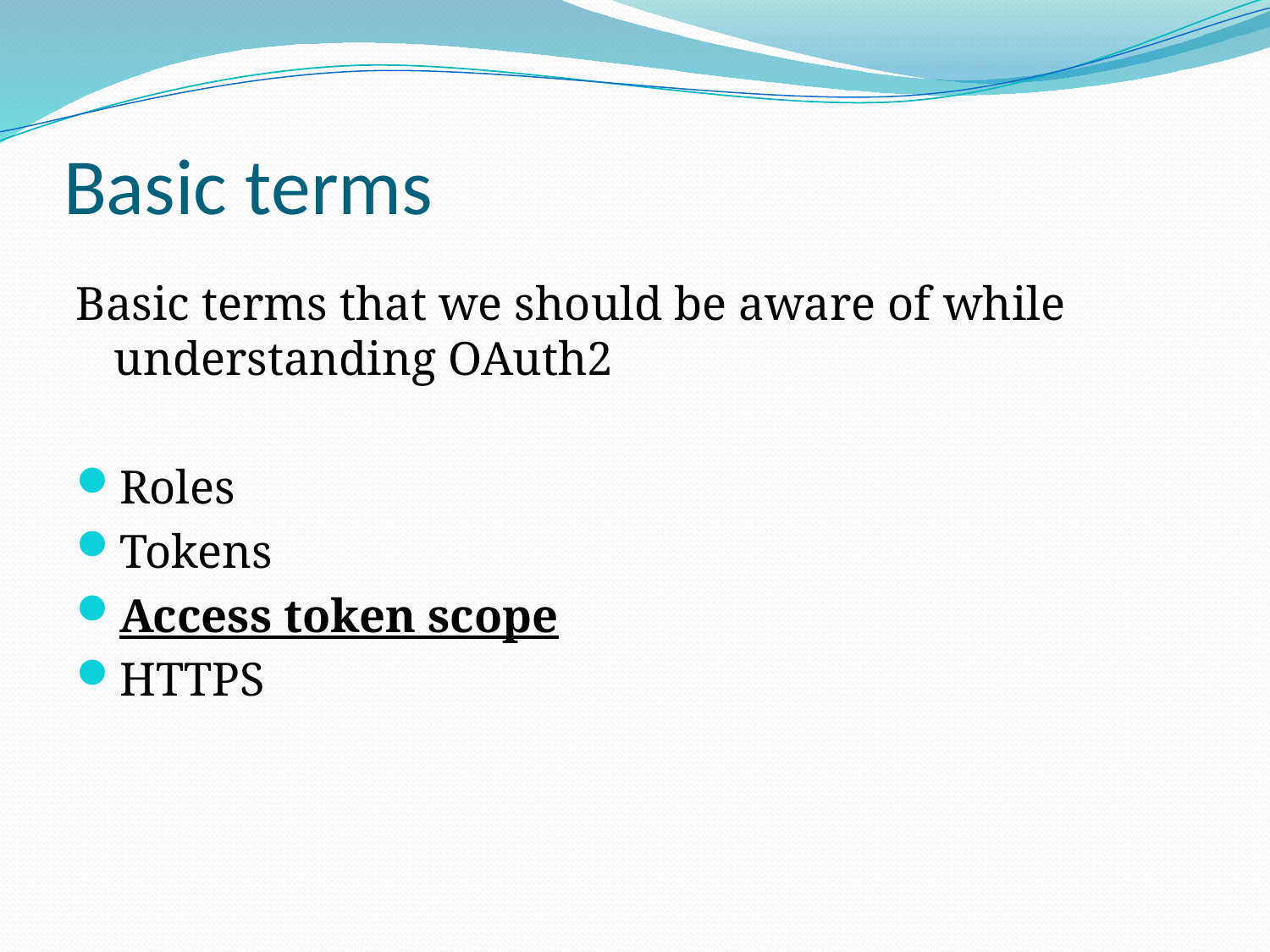

# Basic terms
Basic terms that we should be aware of while understanding OAuth2

Roles
Tokens
Access token scope
HTTPS